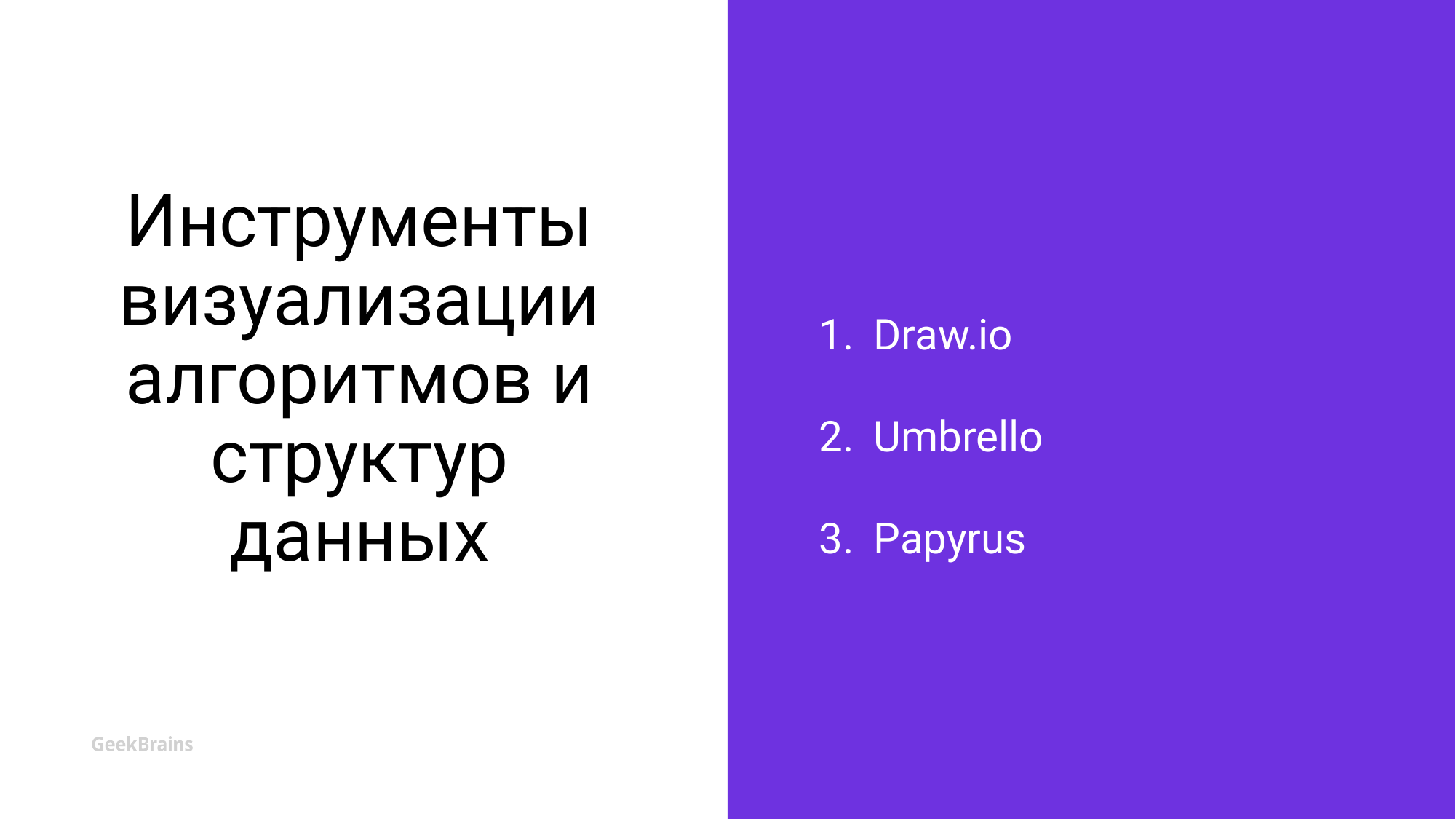

# Инструменты визуализации алгоритмов и структур данных
Draw.io
Umbrello
Papyrus